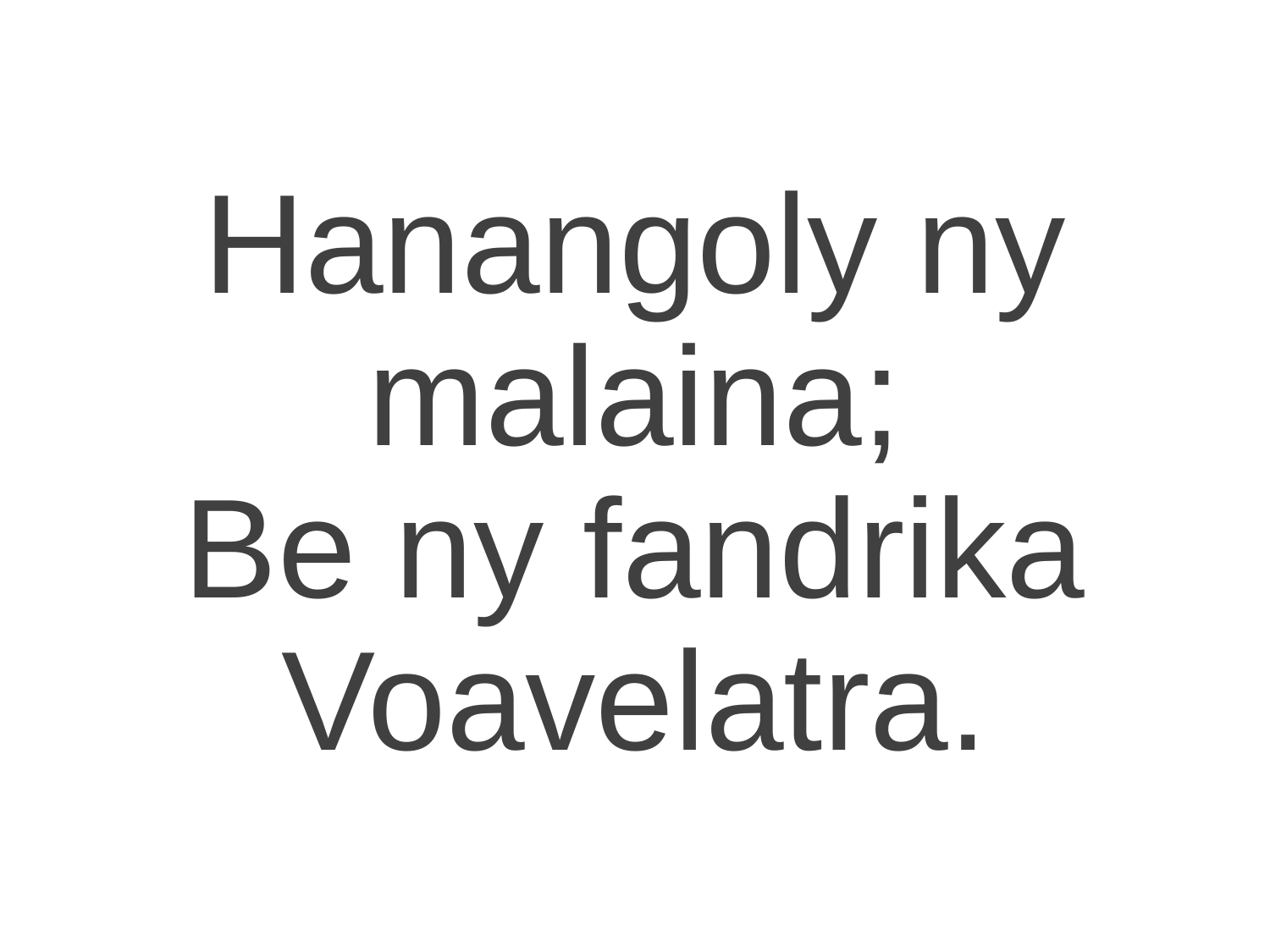

Hanangoly ny malaina;
Be ny fandrika
Voavelatra.